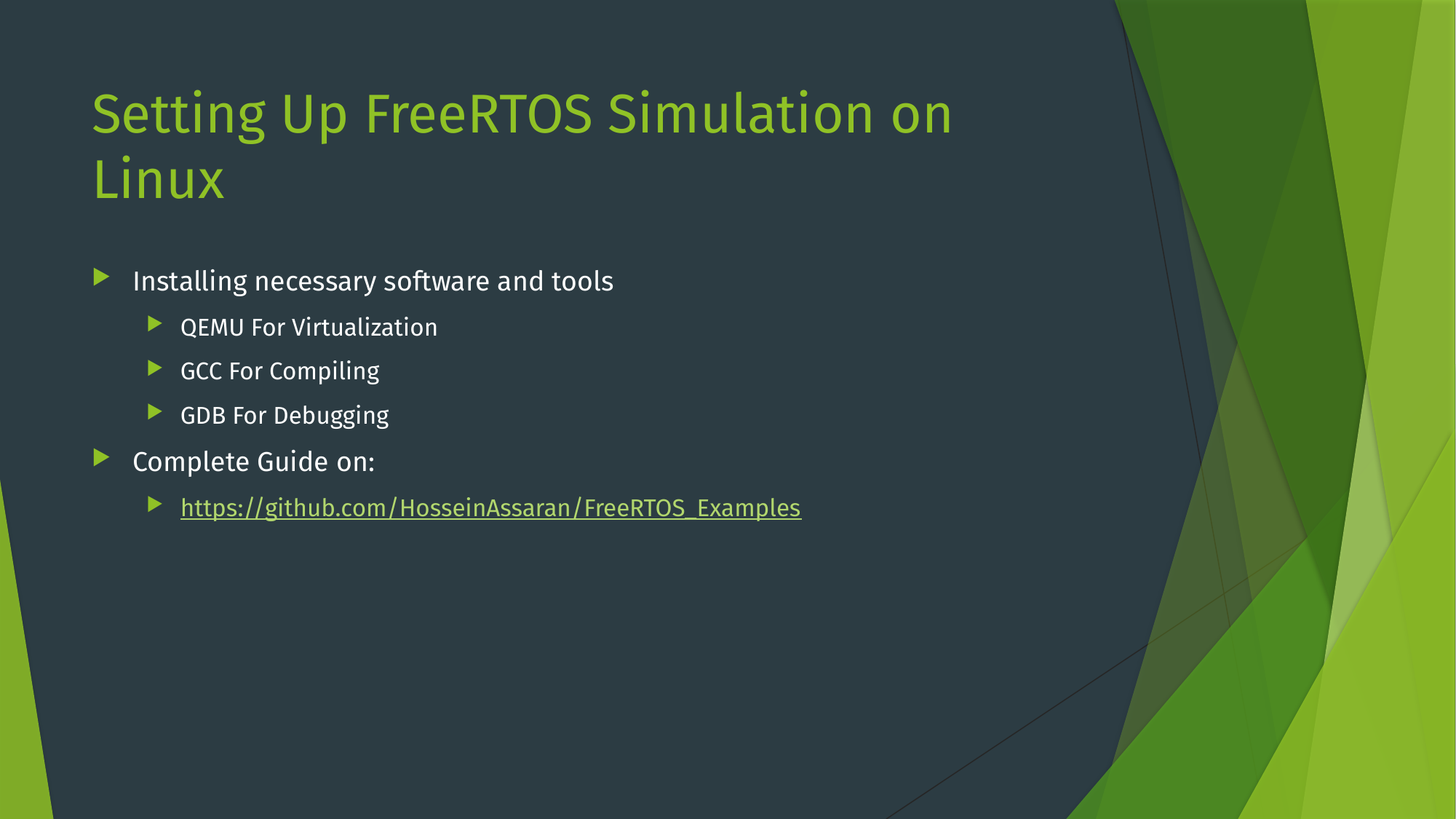

# Setting Up FreeRTOS Simulation on Linux
Installing necessary software and tools
QEMU For Virtualization
GCC For Compiling
GDB For Debugging
Complete Guide on:
https://github.com/HosseinAssaran/FreeRTOS_Examples